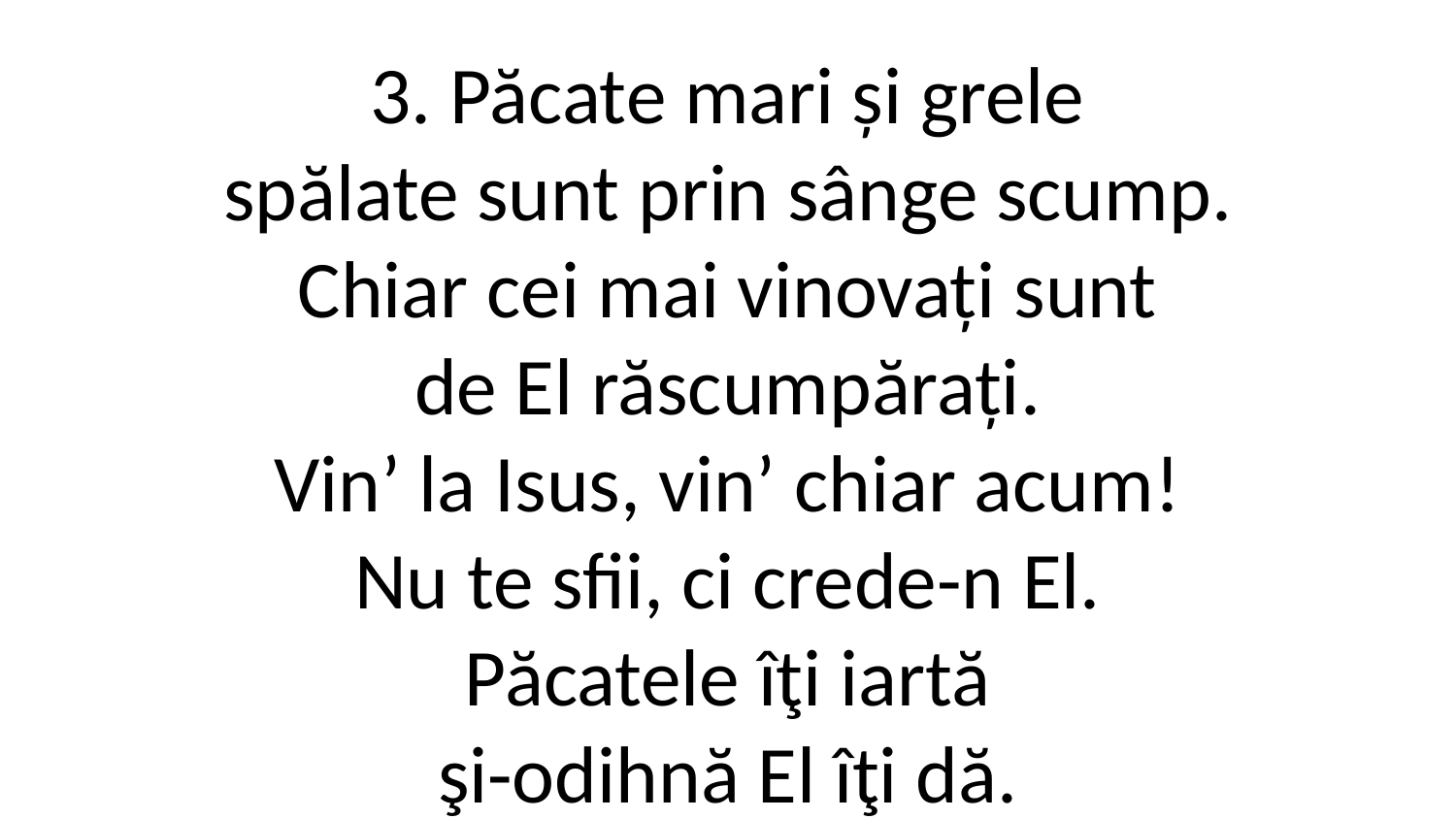

3. Păcate mari și grele
spălate sunt prin sânge scump.
Chiar cei mai vinovați sunt
de El răscumpărați.
Vinʼ la Isus, vinʼ chiar acum!
Nu te sfii, ci crede-n El.
Păcatele îţi iartă
şi-odihnă El îţi dă.